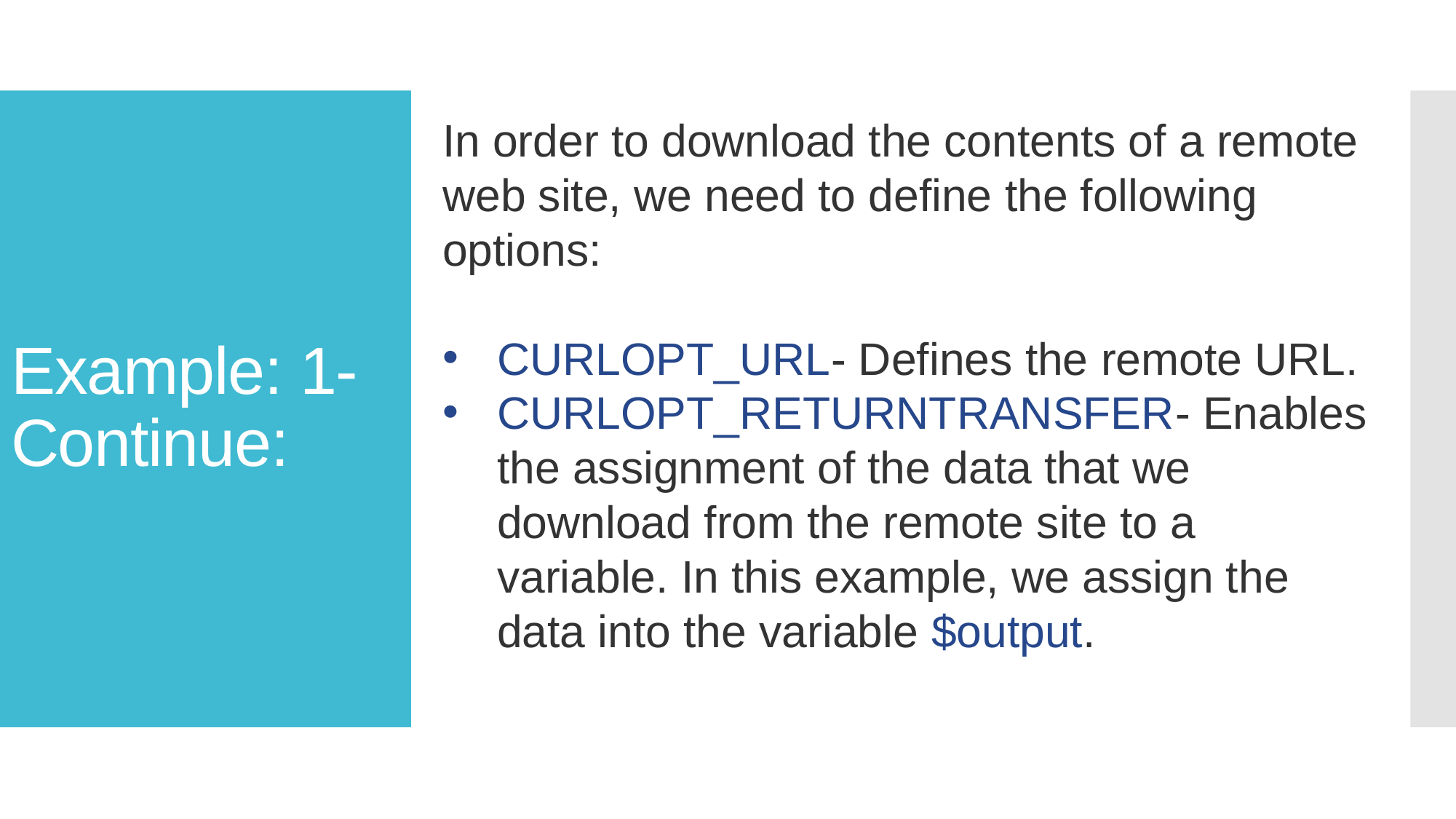

In order to download the contents of a remote web site, we need to define the following options:

CURLOPT_URL- Defines the remote URL.
CURLOPT_RETURNTRANSFER- Enables the assignment of the data that we download from the remote site to a variable. In this example, we assign the data into the variable $output.
# Example: 1- Continue: